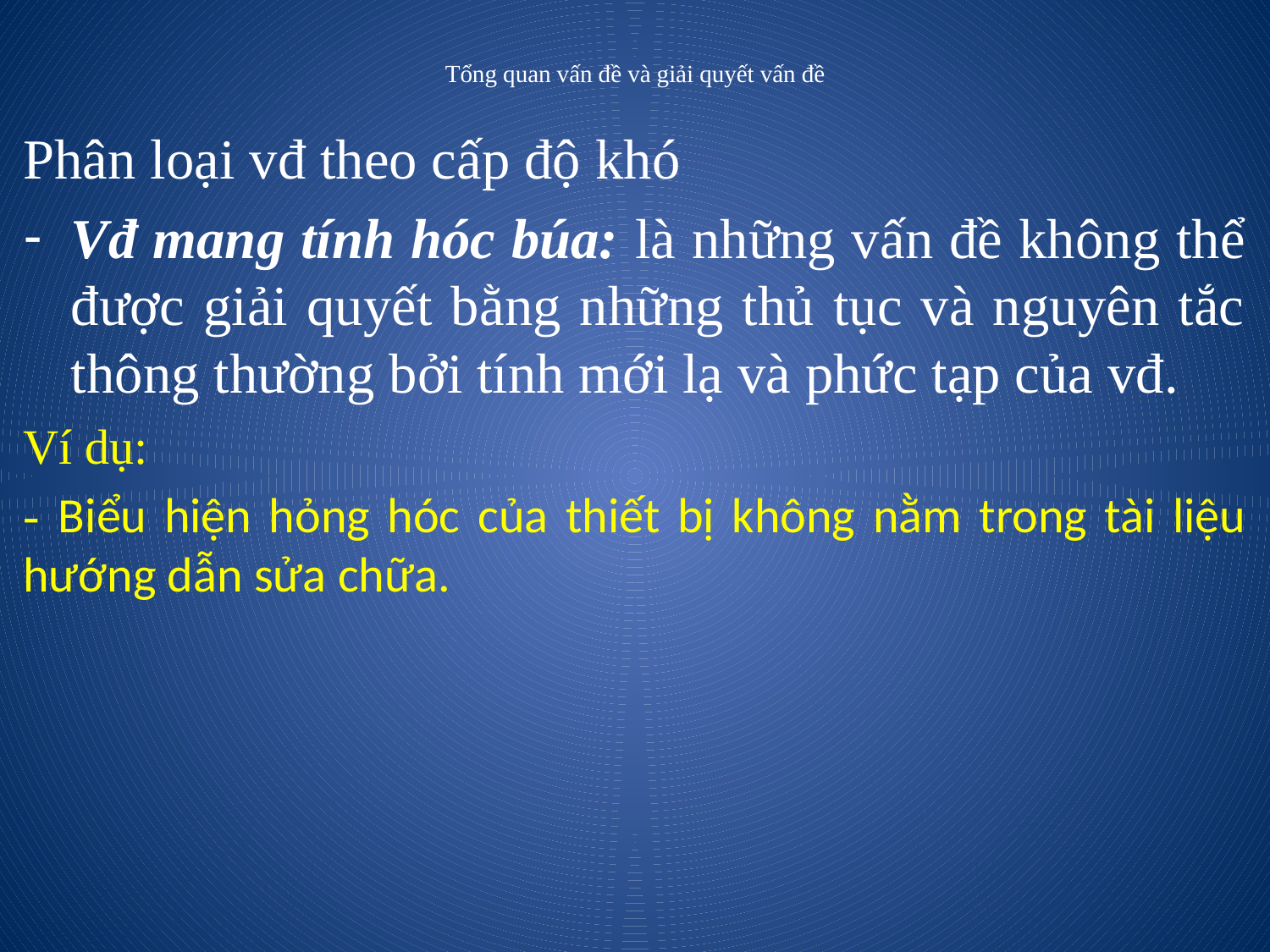

# Tổng quan vấn đề và giải quyết vấn đề
Phân loại vđ theo cấp độ khó
Vđ mang tính hóc búa: là những vấn đề không thể được giải quyết bằng những thủ tục và nguyên tắc thông thường bởi tính mới lạ và phức tạp của vđ.
Ví dụ:
- Biểu hiện hỏng hóc của thiết bị không nằm trong tài liệu hướng dẫn sửa chữa.